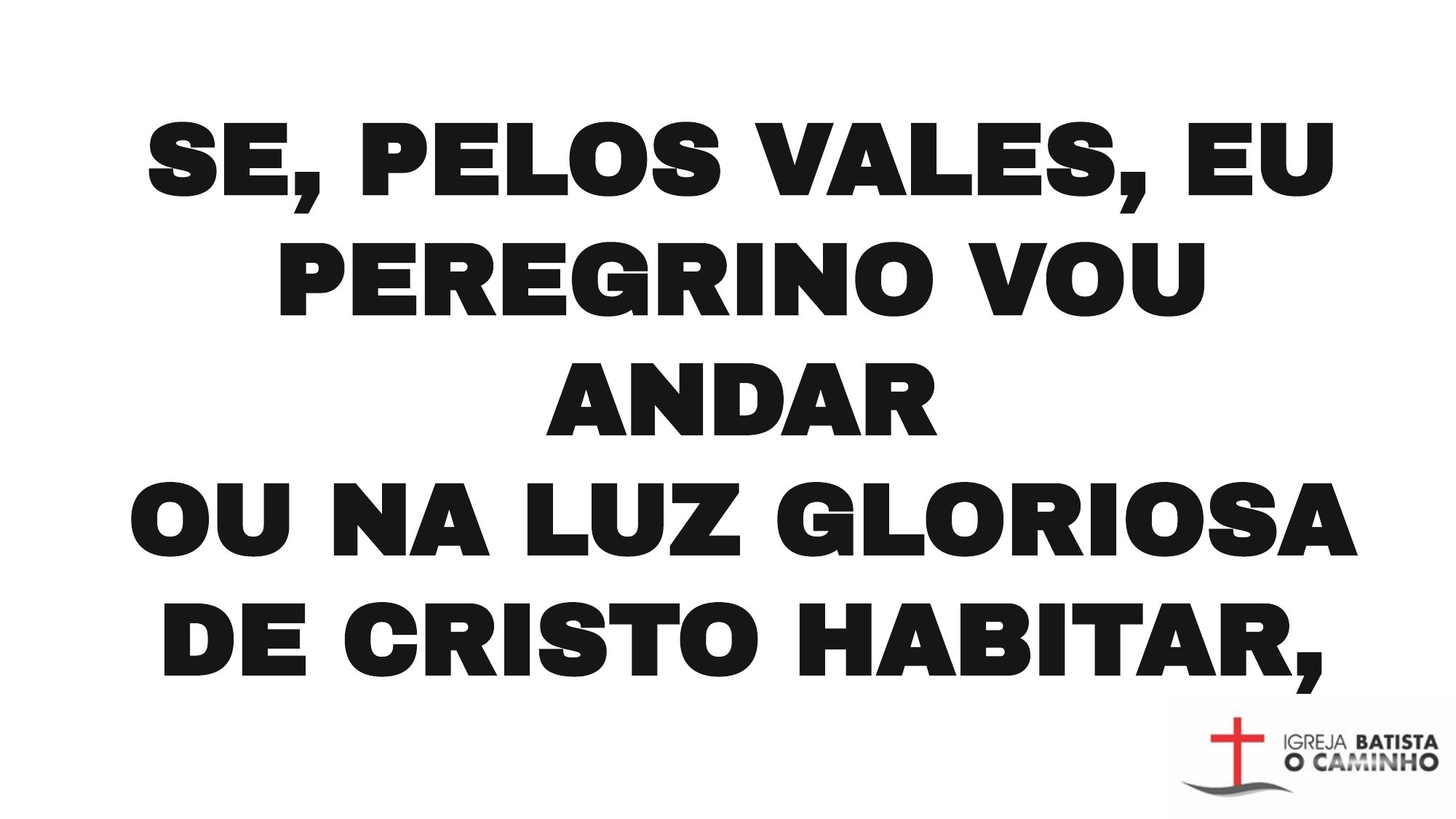

# SE, PELOS VALES, EU PEREGRINO VOU ANDAR OU NA LUZ GLORIOSA DE CRISTO HABITAR,